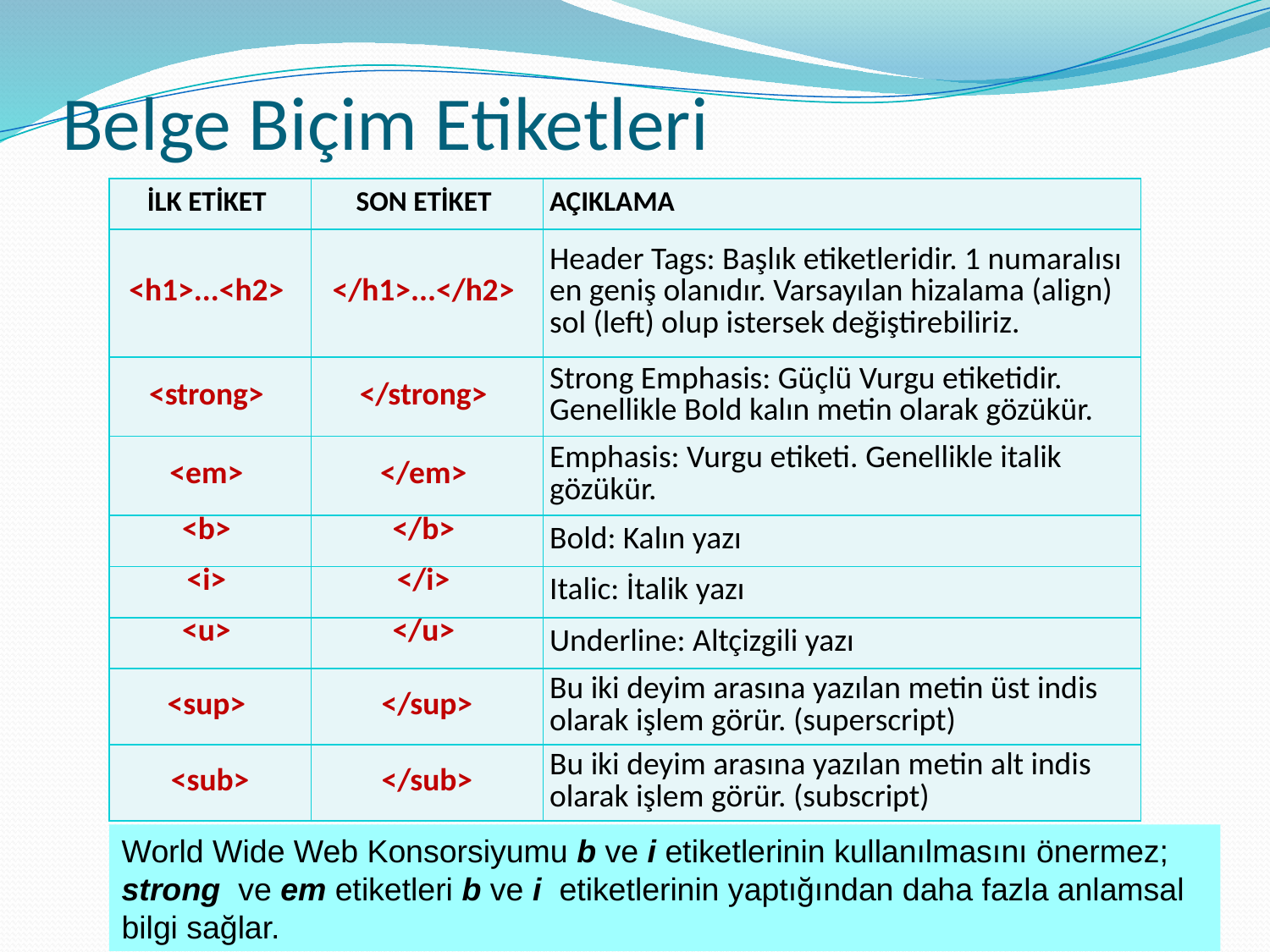

# Belge Biçim Etiketleri
| İLK ETİKET | SON ETİKET | AÇIKLAMA |
| --- | --- | --- |
| <h1>...<h2> | </h1>...</h2> | Header Tags: Başlık etiketleridir. 1 numaralısı en geniş olanıdır. Varsayılan hizalama (align) sol (left) olup istersek değiştirebiliriz. |
| <strong> | </strong> | Strong Emphasis: Güçlü Vurgu etiketidir. Genellikle Bold kalın metin olarak gözükür. |
| <em> | </em> | Emphasis: Vurgu etiketi. Genellikle italik gözükür. |
| <b> | </b> | Bold: Kalın yazı |
| <i> | </i> | Italic: İtalik yazı |
| <u> | </u> | Underline: Altçizgili yazı |
| <sup> | </sup> | Bu iki deyim arasına yazılan metin üst indis olarak işlem görür. (superscript) |
| <sub> | </sub> | Bu iki deyim arasına yazılan metin alt indis olarak işlem görür. (subscript) |
World Wide Web Konsorsiyumu b ve i etiketlerinin kullanılmasını önermez; strong  ve em etiketleri b ve i  etiketlerinin yaptığından daha fazla anlamsal bilgi sağlar.